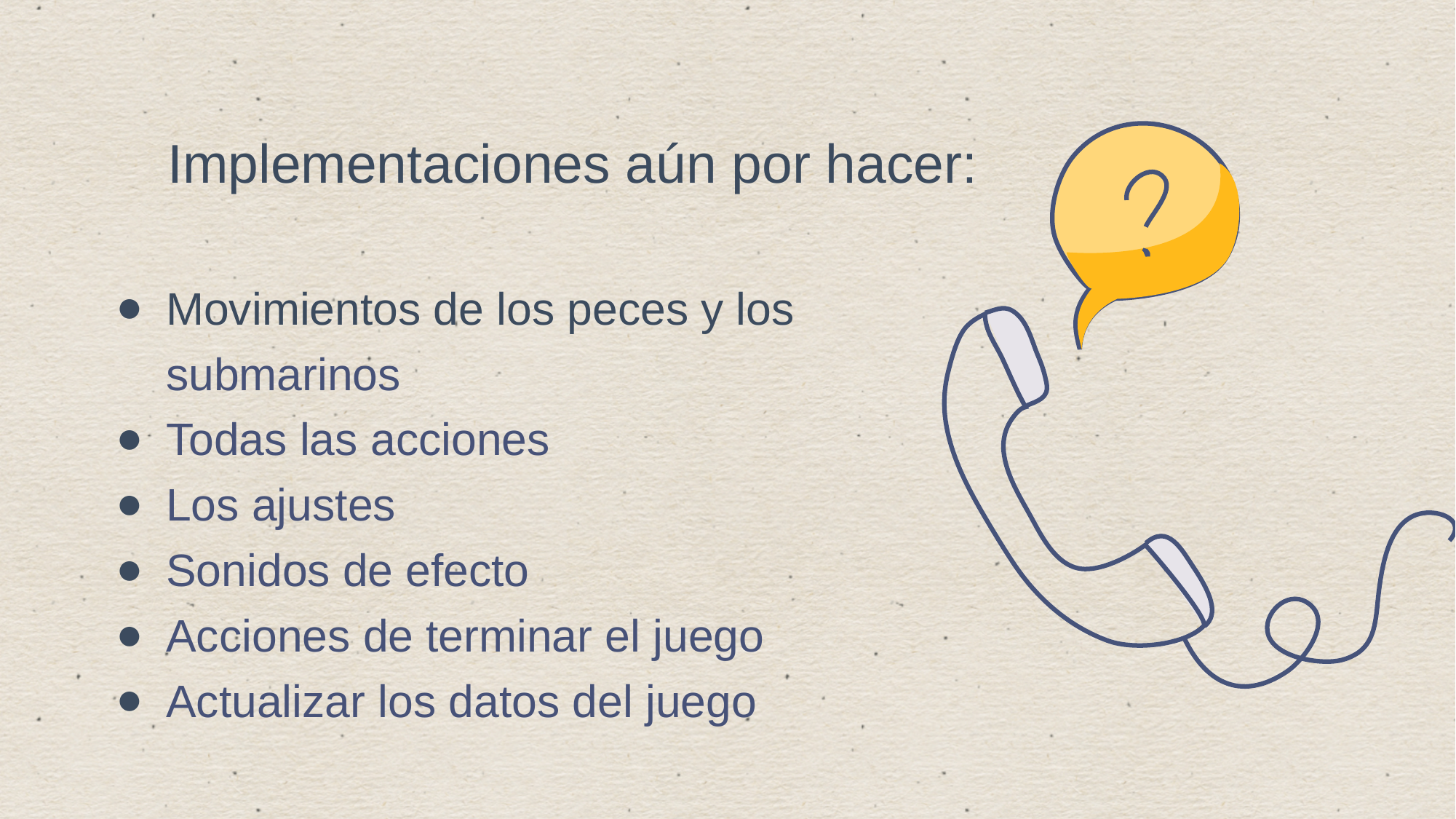

Implementaciones aún por hacer:

Movimientos de los peces y los submarinos
Todas las acciones
Los ajustes
Sonidos de efecto
Acciones de terminar el juego
Actualizar los datos del juego